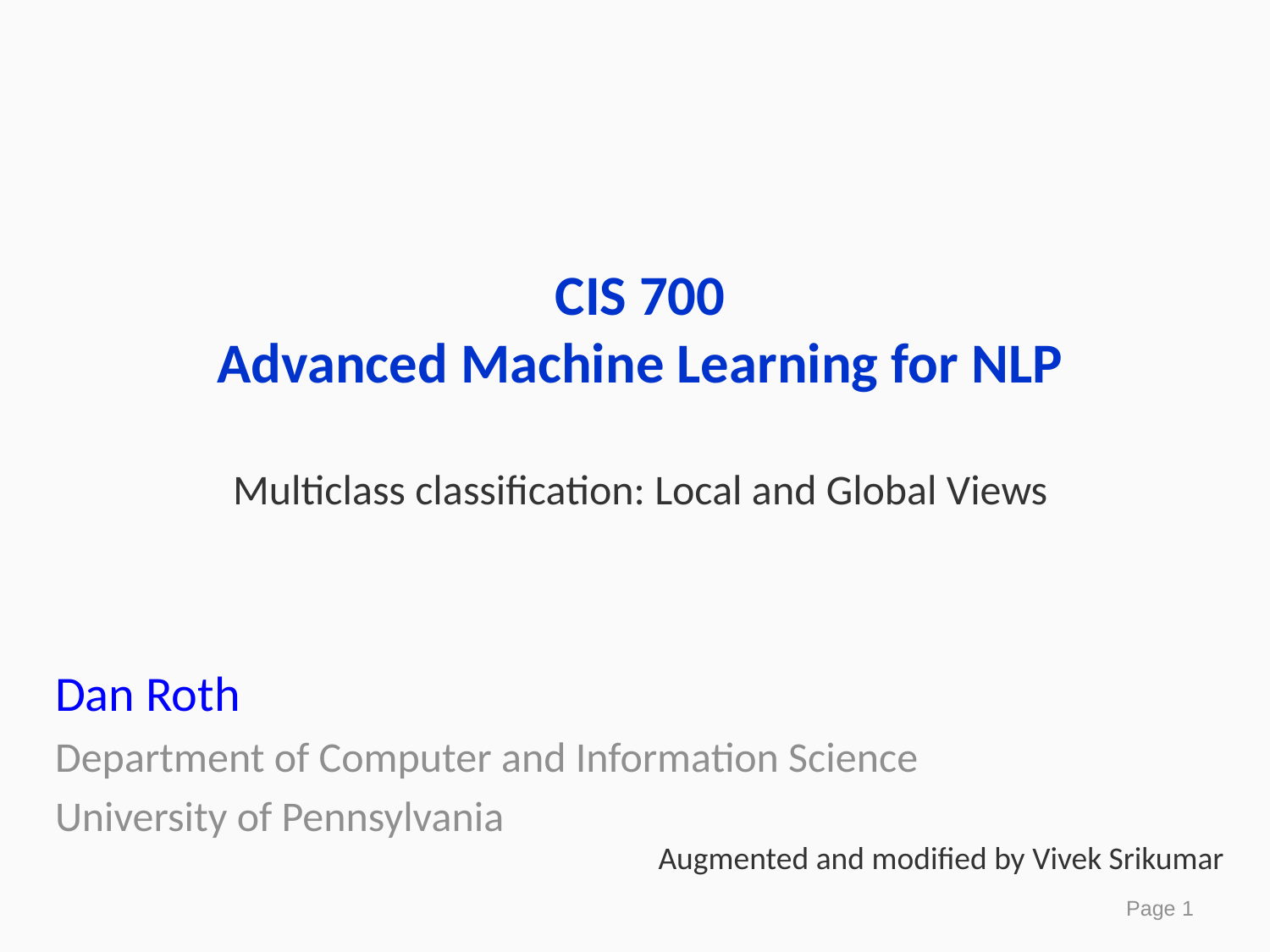

# CIS 700 Advanced Machine Learning for NLP Multiclass classification: Local and Global Views
Dan Roth
Department of Computer and Information Science
University of Pennsylvania
Augmented and modified by Vivek Srikumar
Page 1